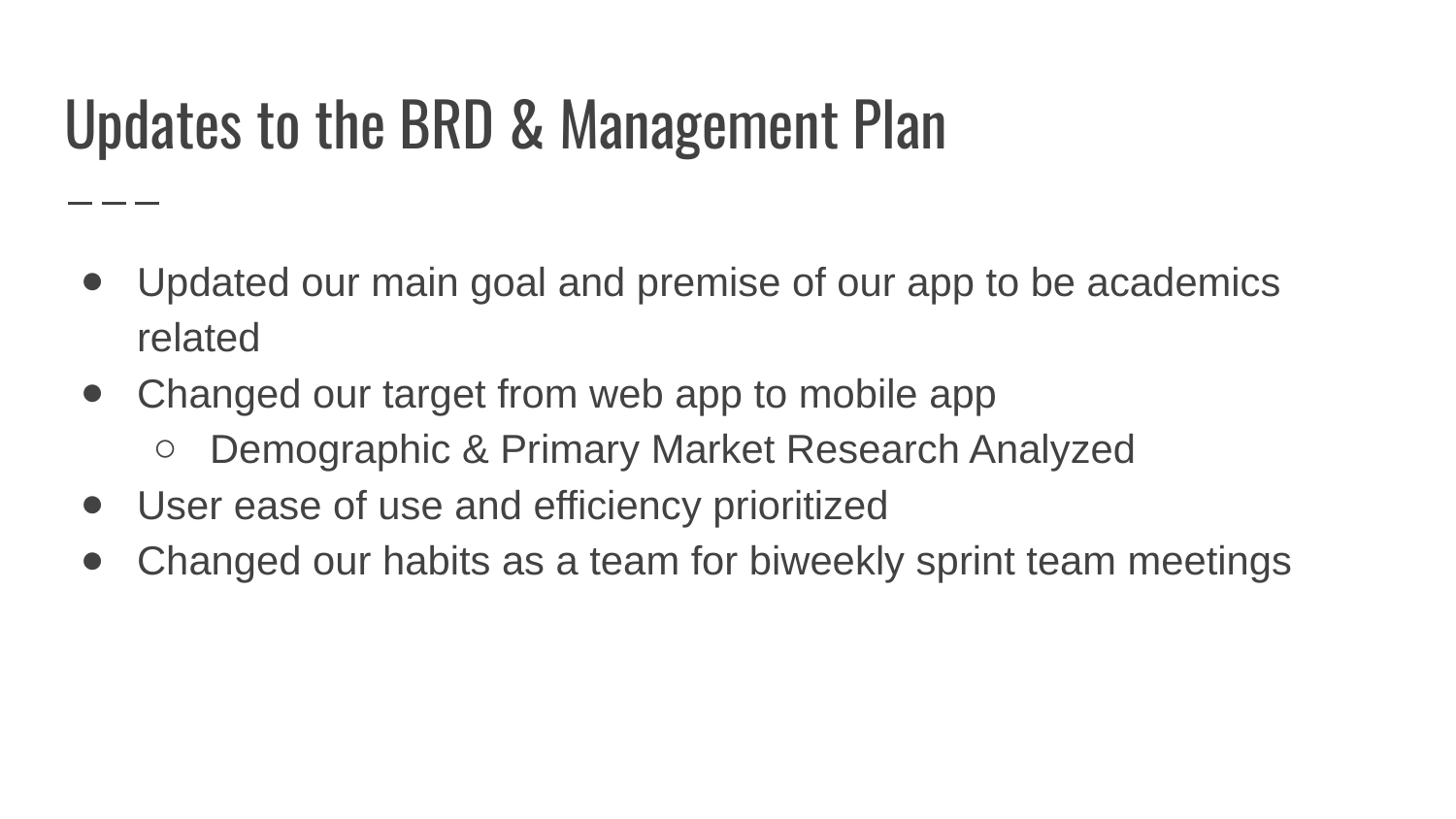

# Updates to the BRD & Management Plan
Updated our main goal and premise of our app to be academics related
Changed our target from web app to mobile app
Demographic & Primary Market Research Analyzed
User ease of use and efficiency prioritized
Changed our habits as a team for biweekly sprint team meetings